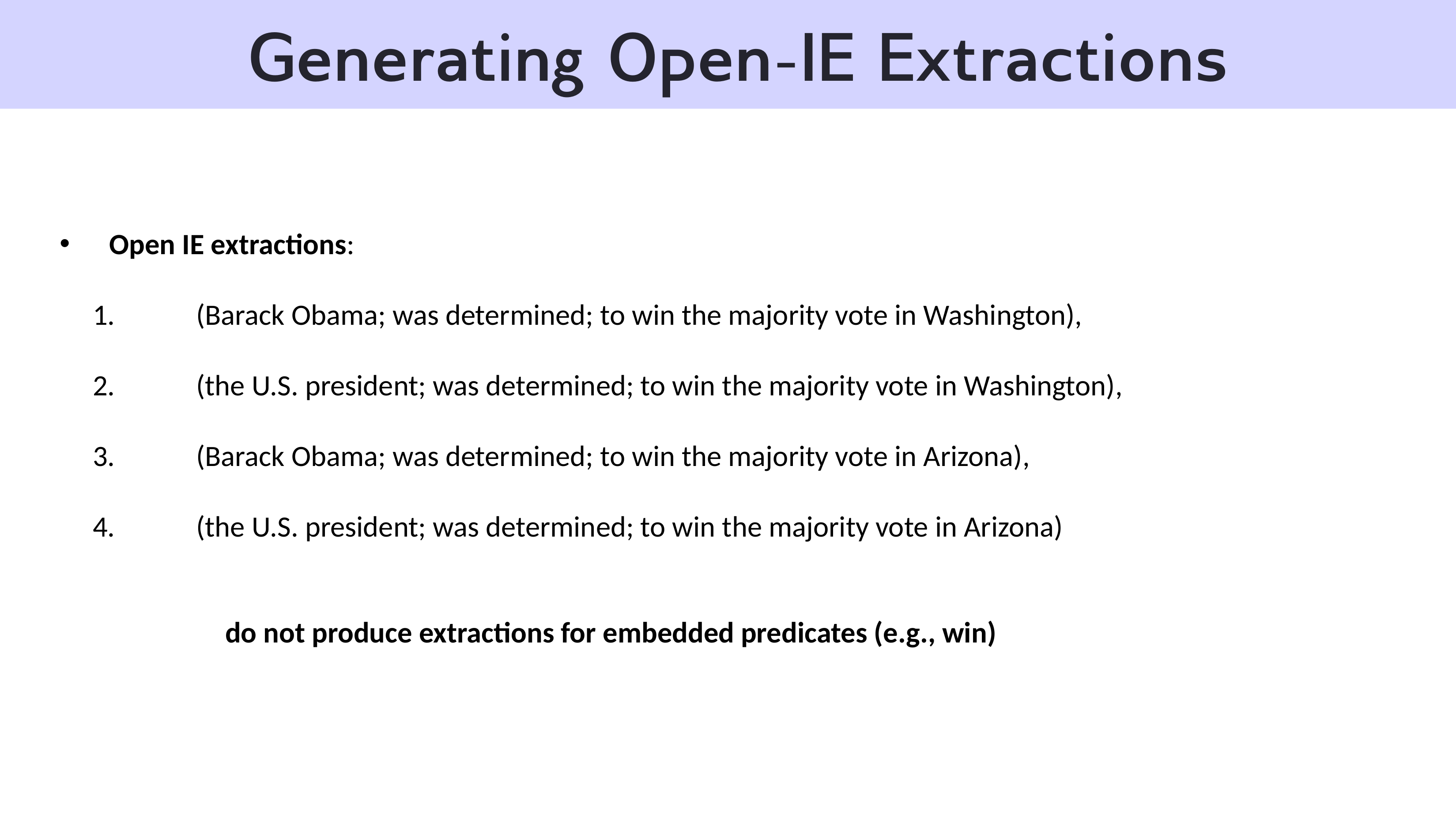

# Generating Open-IE Extractions
Open IE extractions:

	(Barack Obama; was determined; to win the majority vote in Washington),

	(the U.S. president; was determined; to win the majority vote in Washington),

	(Barack Obama; was determined; to win the majority vote in Arizona),

	(the U.S. president; was determined; to win the majority vote in Arizona)

		do not produce extractions for embedded predicates (e.g., win)